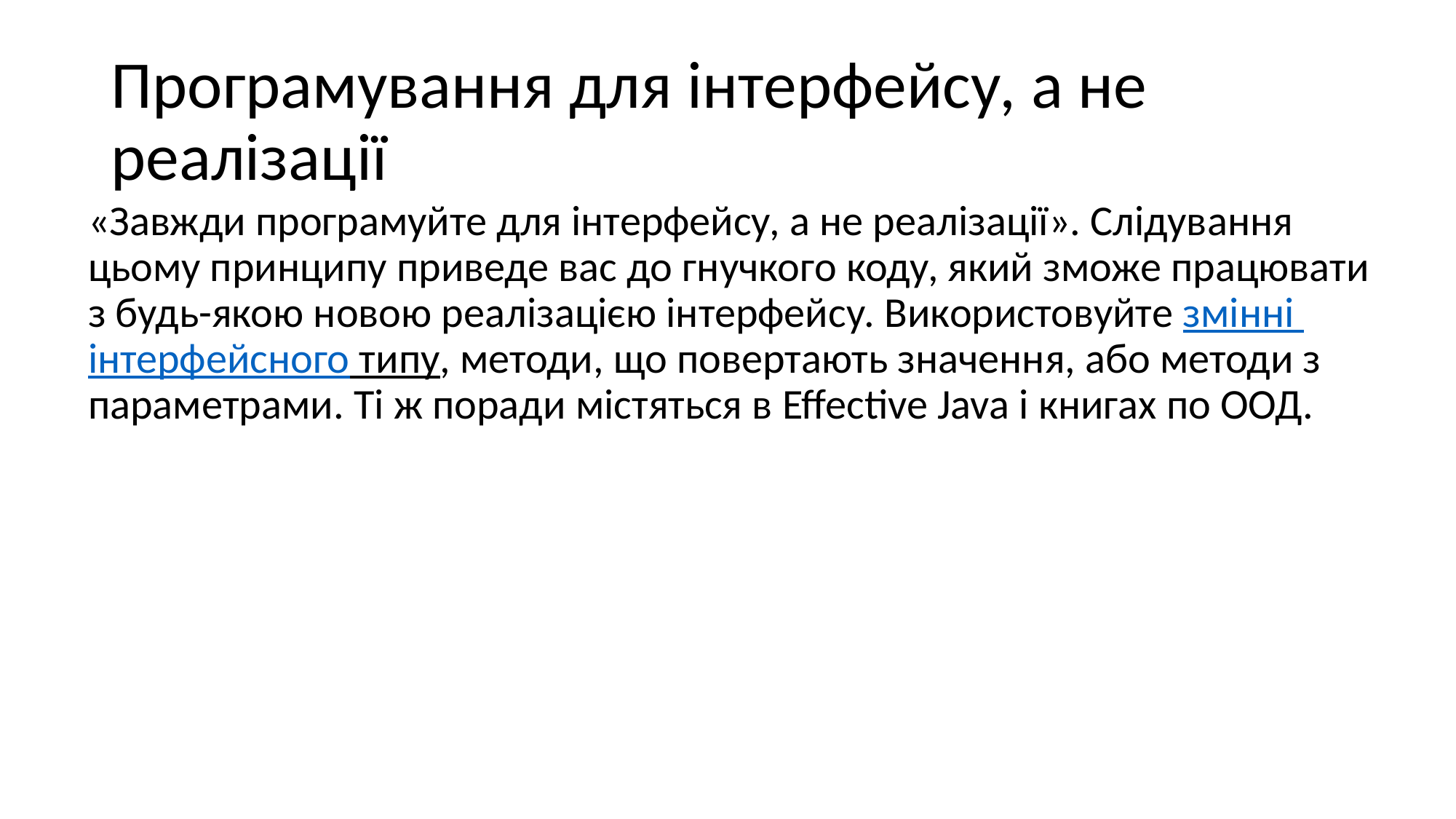

# Програмування для інтерфейсу, а не реалізації
«Завжди програмуйте для інтерфейсу, а не реалізації». Слідування цьому принципу приведе вас до гнучкого коду, який зможе працювати з будь-якою новою реалізацією інтерфейсу. Використовуйте змінні інтерфейсного типу, методи, що повертають значення, або методи з параметрами. Ті ж поради містяться в Effective Java і книгах по ООД.